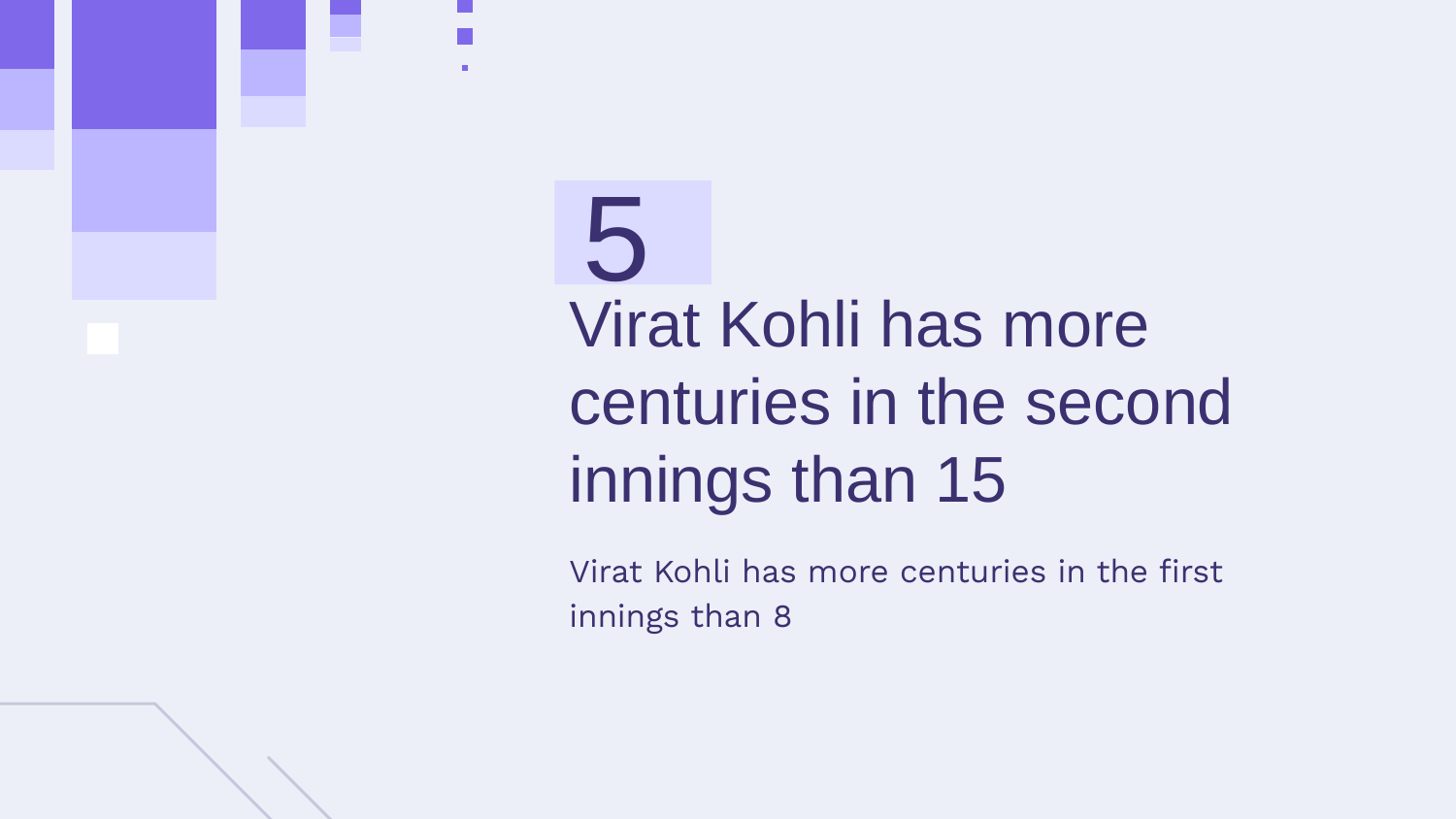

5
# Virat Kohli has more centuries in the second innings than 15
Virat Kohli has more centuries in the first innings than 8